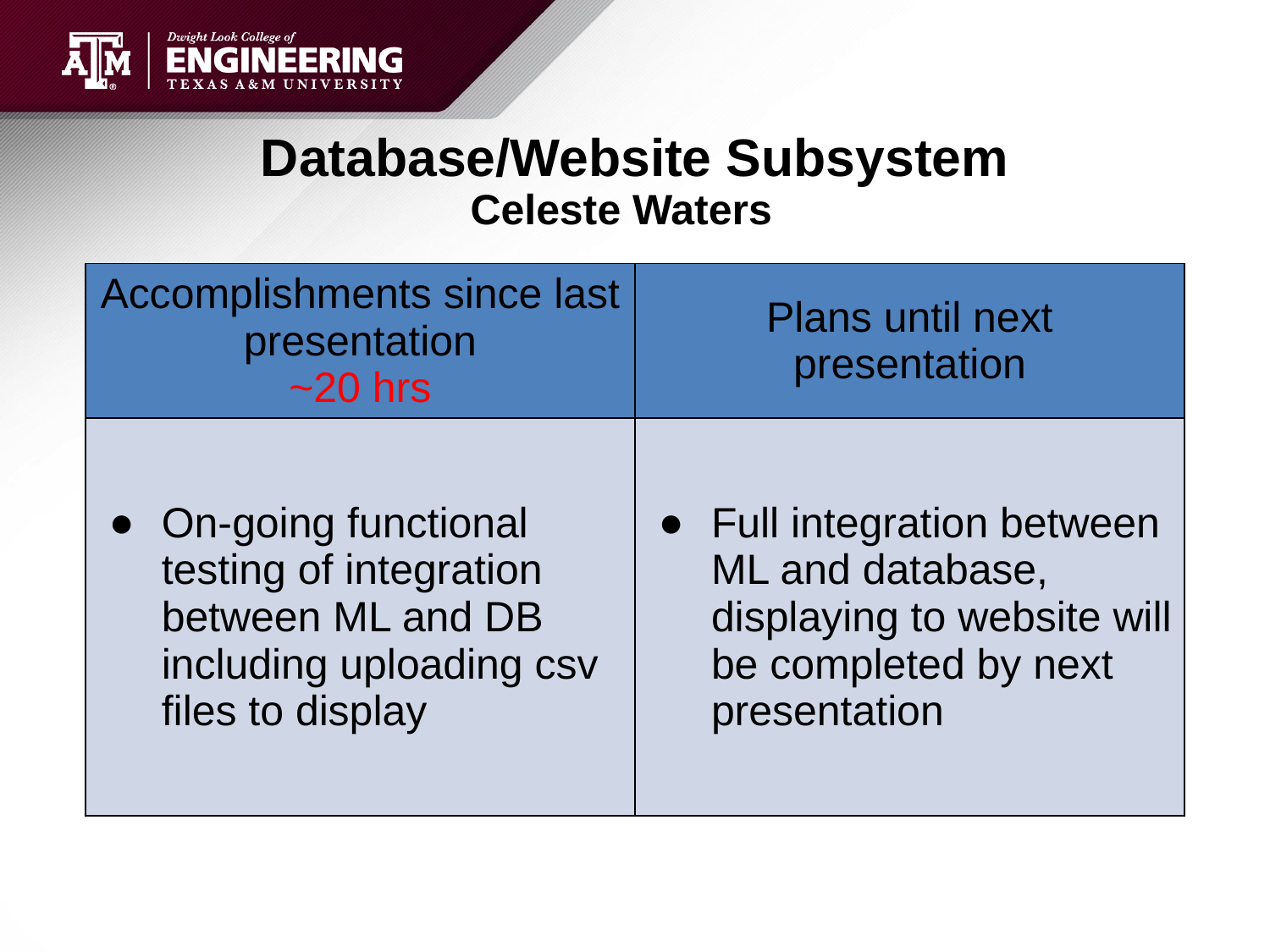

# Database/Website Subsystem
Celeste Waters
| Accomplishments since last presentation ~20 hrs | Plans until next presentation |
| --- | --- |
| On-going functional testing of integration between ML and DB including uploading csv files to display | Full integration between ML and database, displaying to website will be completed by next presentation |